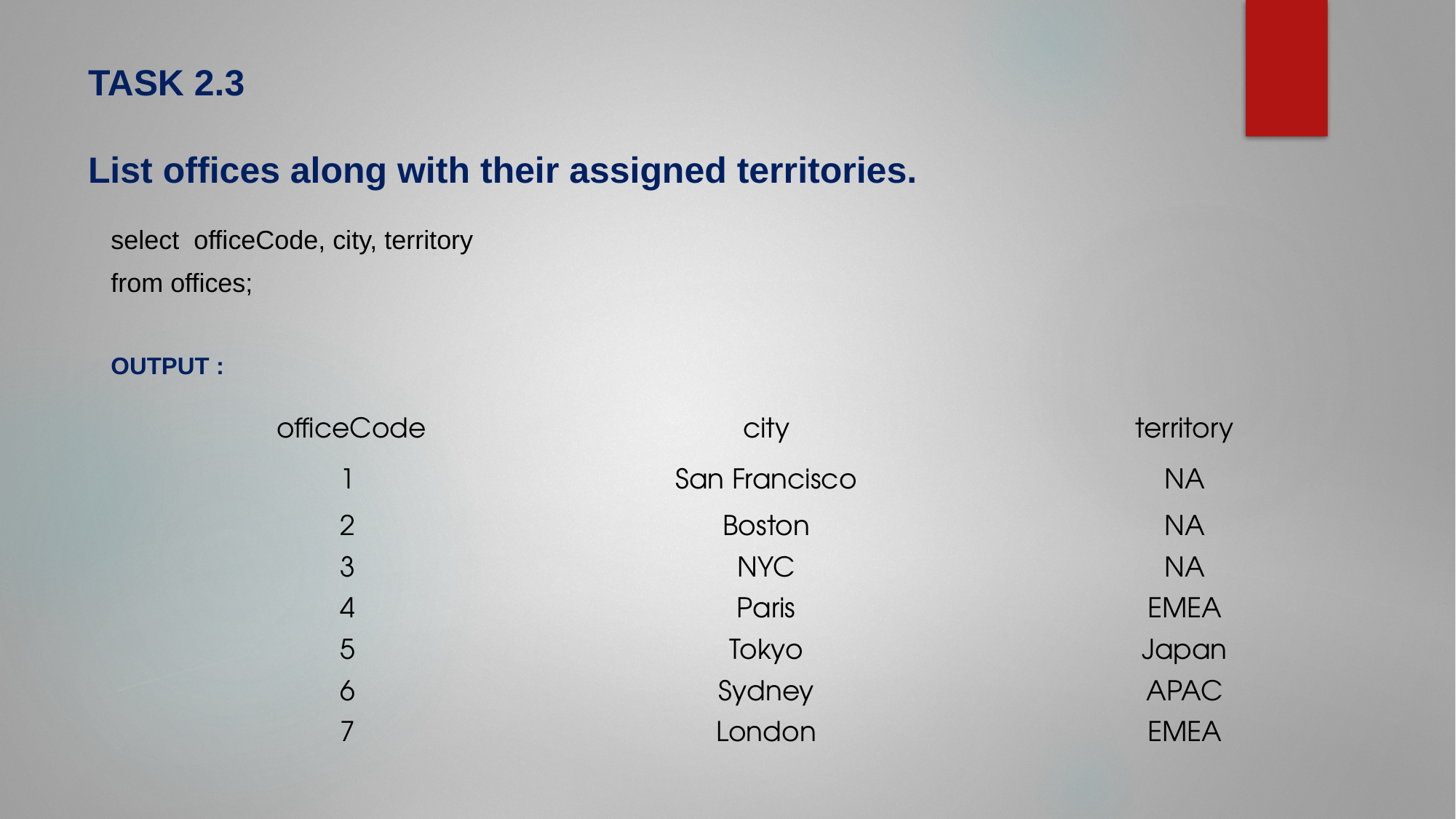

# TASK 2.3 List offices along with their assigned territories.
select  officeCode, city, territory
from offices;

OUTPUT :
| officeCode 1 | city San Francisco | territory NA |
| --- | --- | --- |
| 2 | Boston | NA |
| 3 | NYC | NA |
| 4 | Paris | EMEA |
| 5 | Tokyo | Japan |
| 6 | Sydney | APAC |
| 7 | London | EMEA |
|  |  |  |